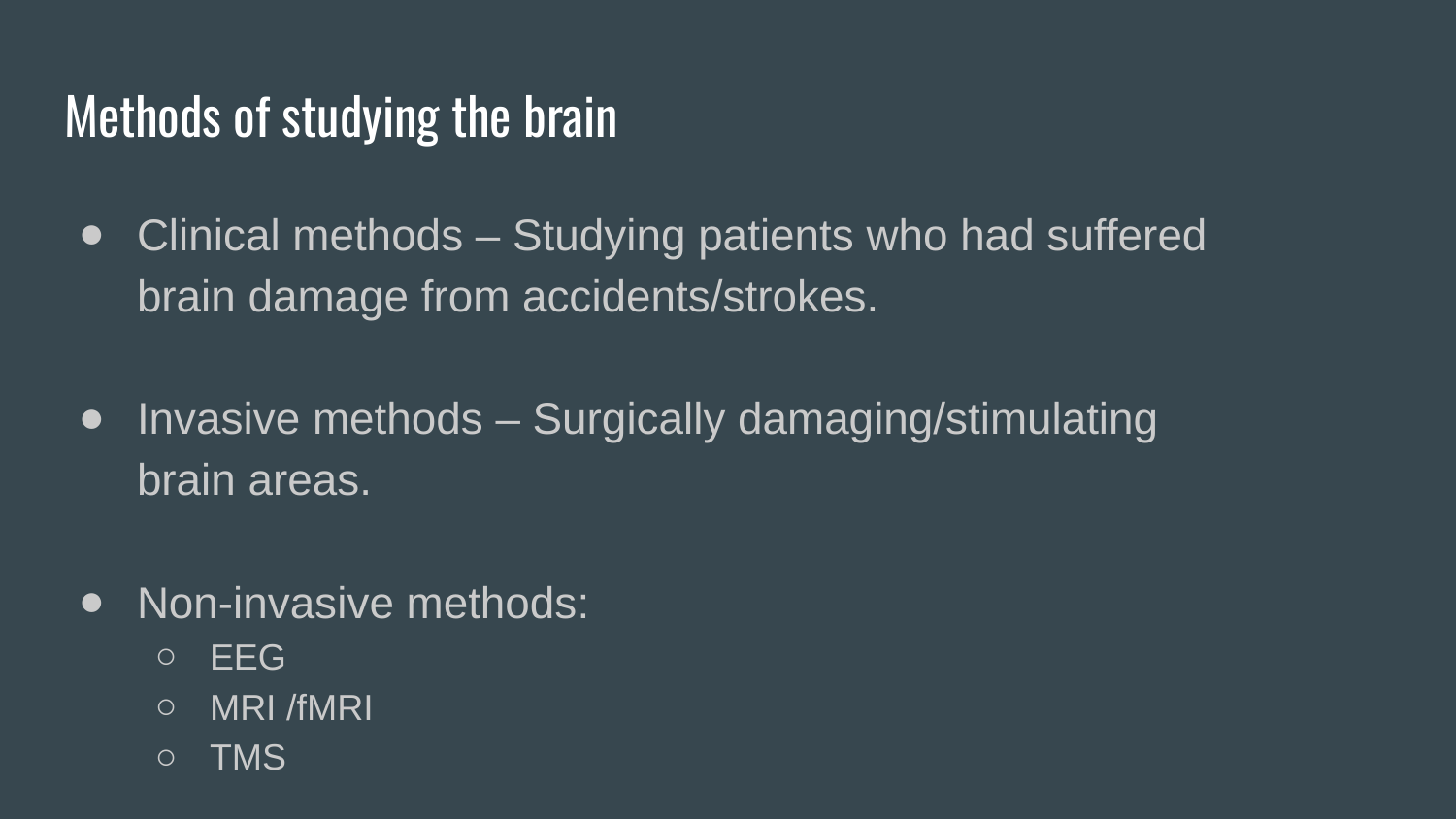

# Methods of studying the brain
Clinical methods – Studying patients who had suffered brain damage from accidents/strokes.

Invasive methods – Surgically damaging/stimulating brain areas.

Non-invasive methods:
EEG
MRI /fMRI
TMS